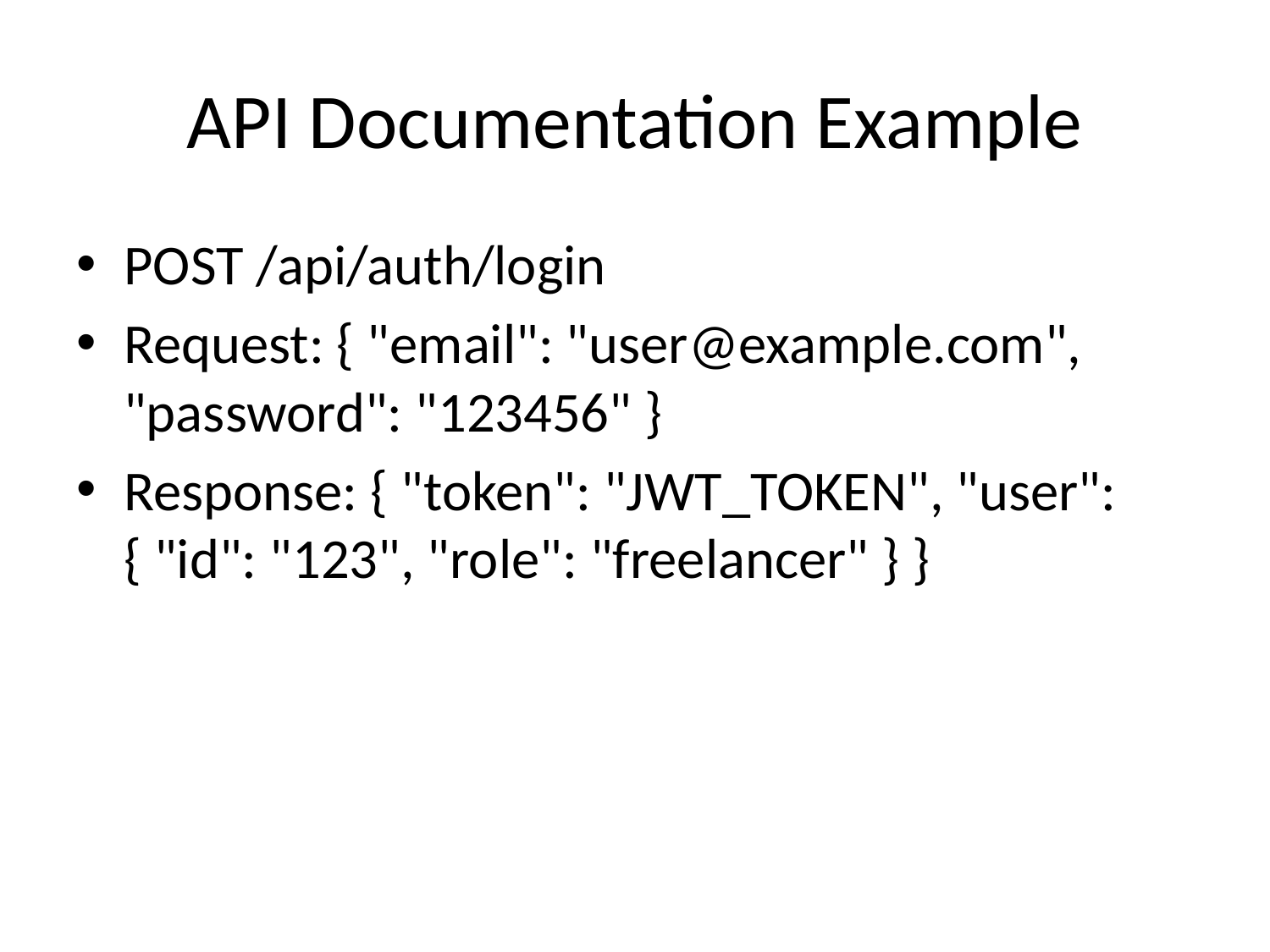

# API Documentation Example
POST /api/auth/login
Request: { "email": "user@example.com", "password": "123456" }
Response: { "token": "JWT_TOKEN", "user": { "id": "123", "role": "freelancer" } }